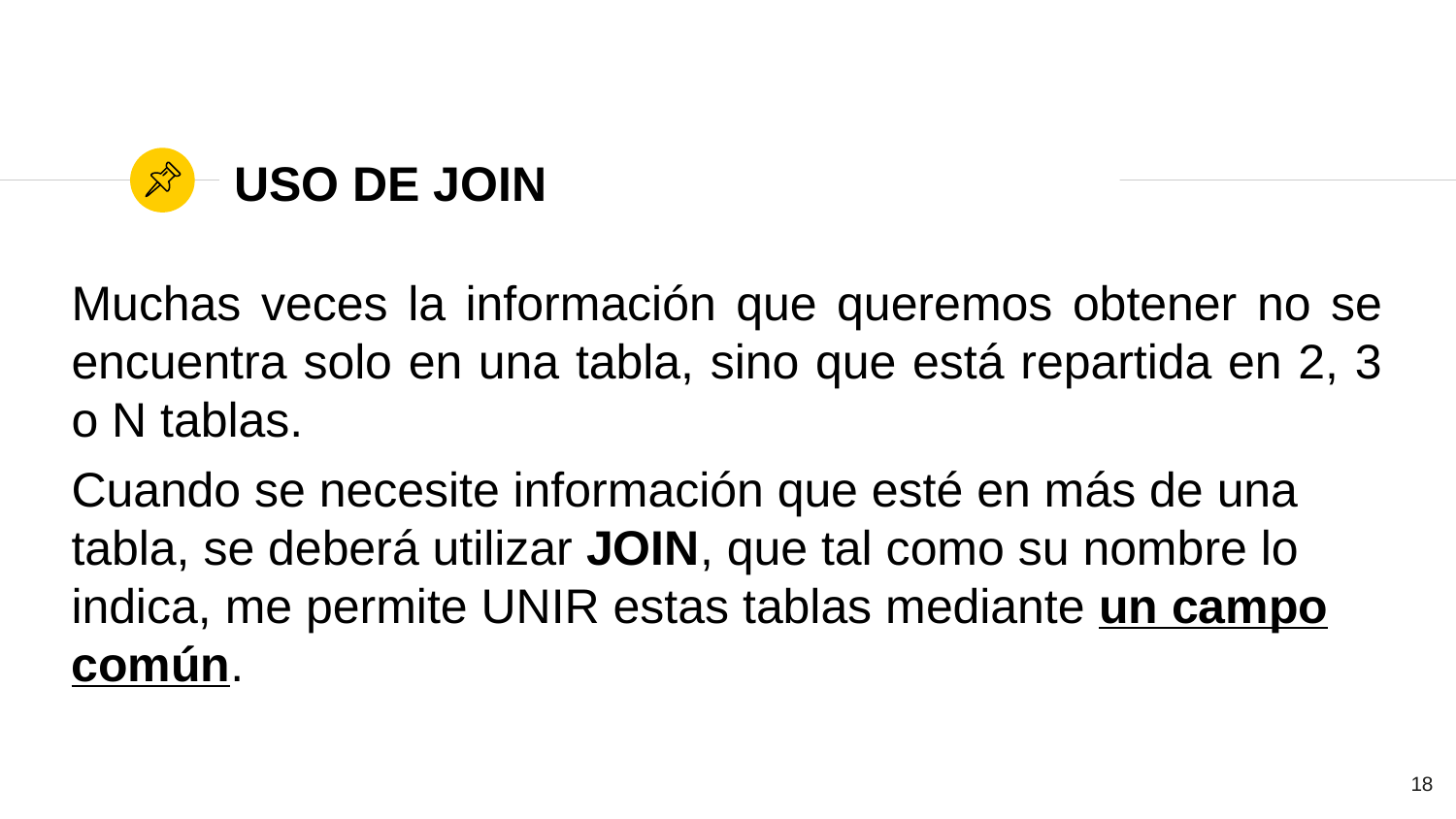

# USO DE JOIN

Muchas veces la información que queremos obtener no se encuentra solo en una tabla, sino que está repartida en 2, 3 o N tablas.
Cuando se necesite información que esté en más de una tabla, se deberá utilizar JOIN, que tal como su nombre lo indica, me permite UNIR estas tablas mediante un campo común.

18